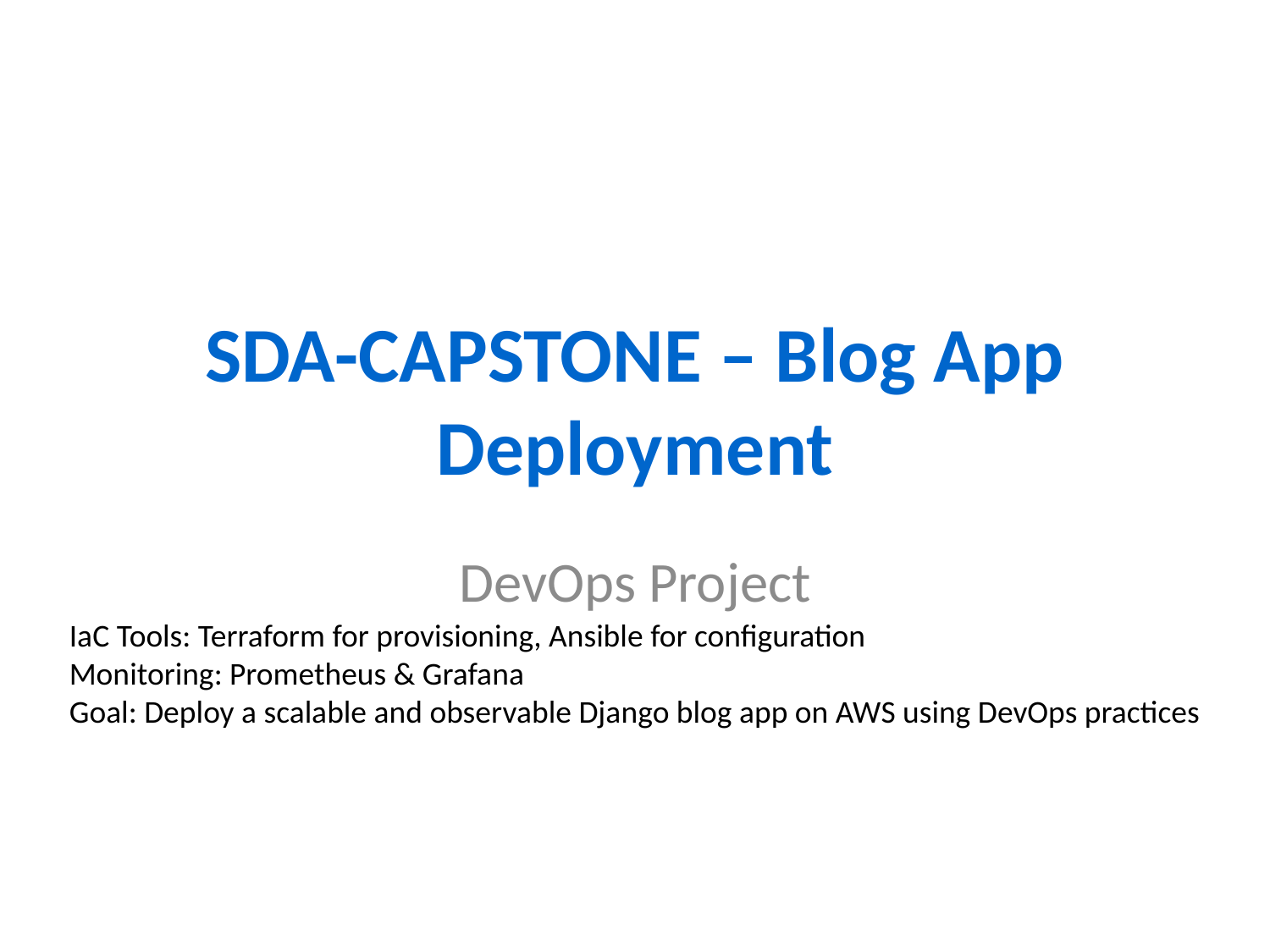

# SDA-CAPSTONE – Blog App Deployment
DevOps Project

IaC Tools: Terraform for provisioning, Ansible for configuration
Monitoring: Prometheus & Grafana
Goal: Deploy a scalable and observable Django blog app on AWS using DevOps practices